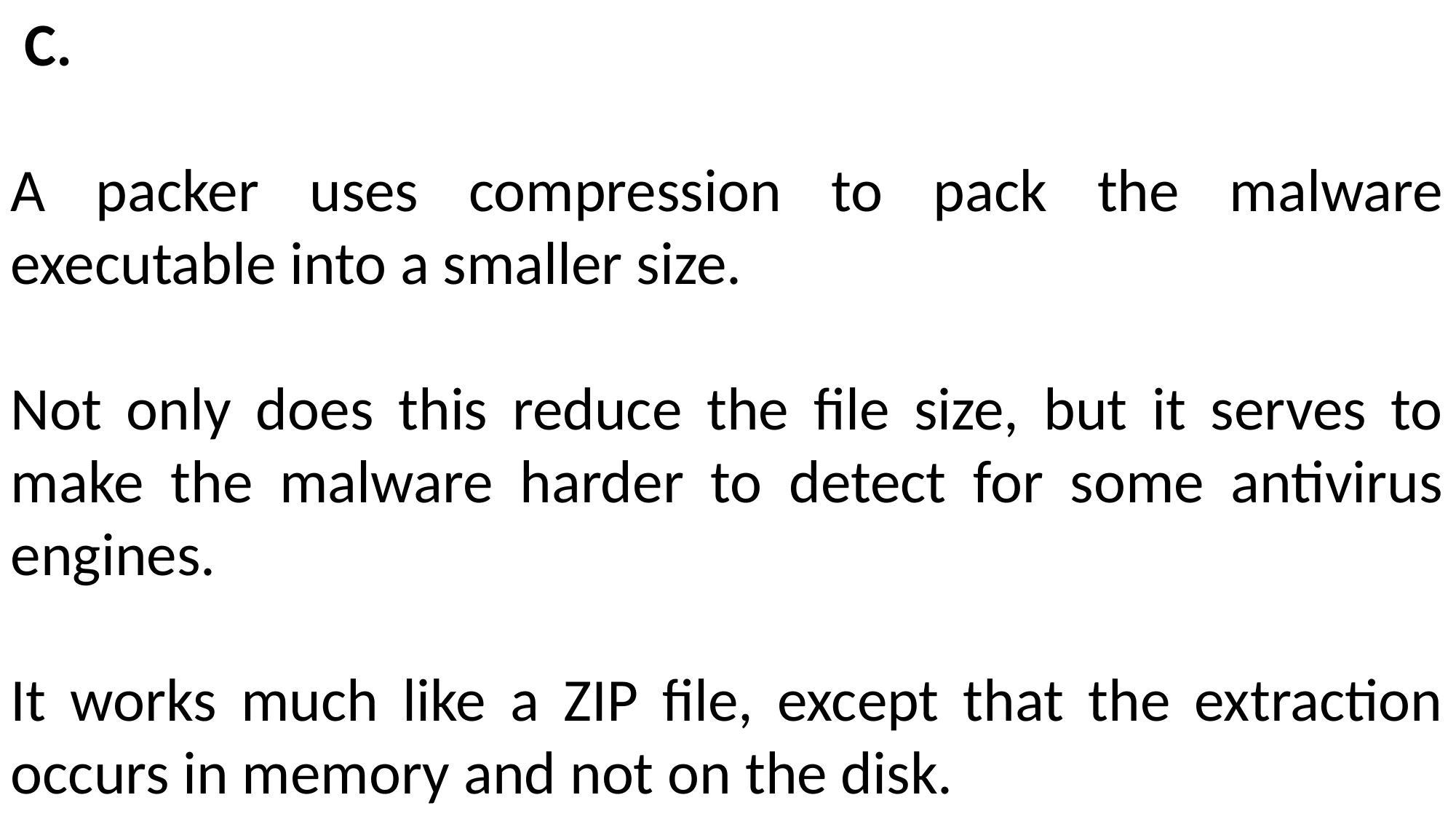

C.

A packer uses compression to pack the malware executable into a smaller size.

Not only does this reduce the file size, but it serves to make the malware harder to detect for some antivirus engines.

It works much like a ZIP file, except that the extraction occurs in memory and not on the disk.